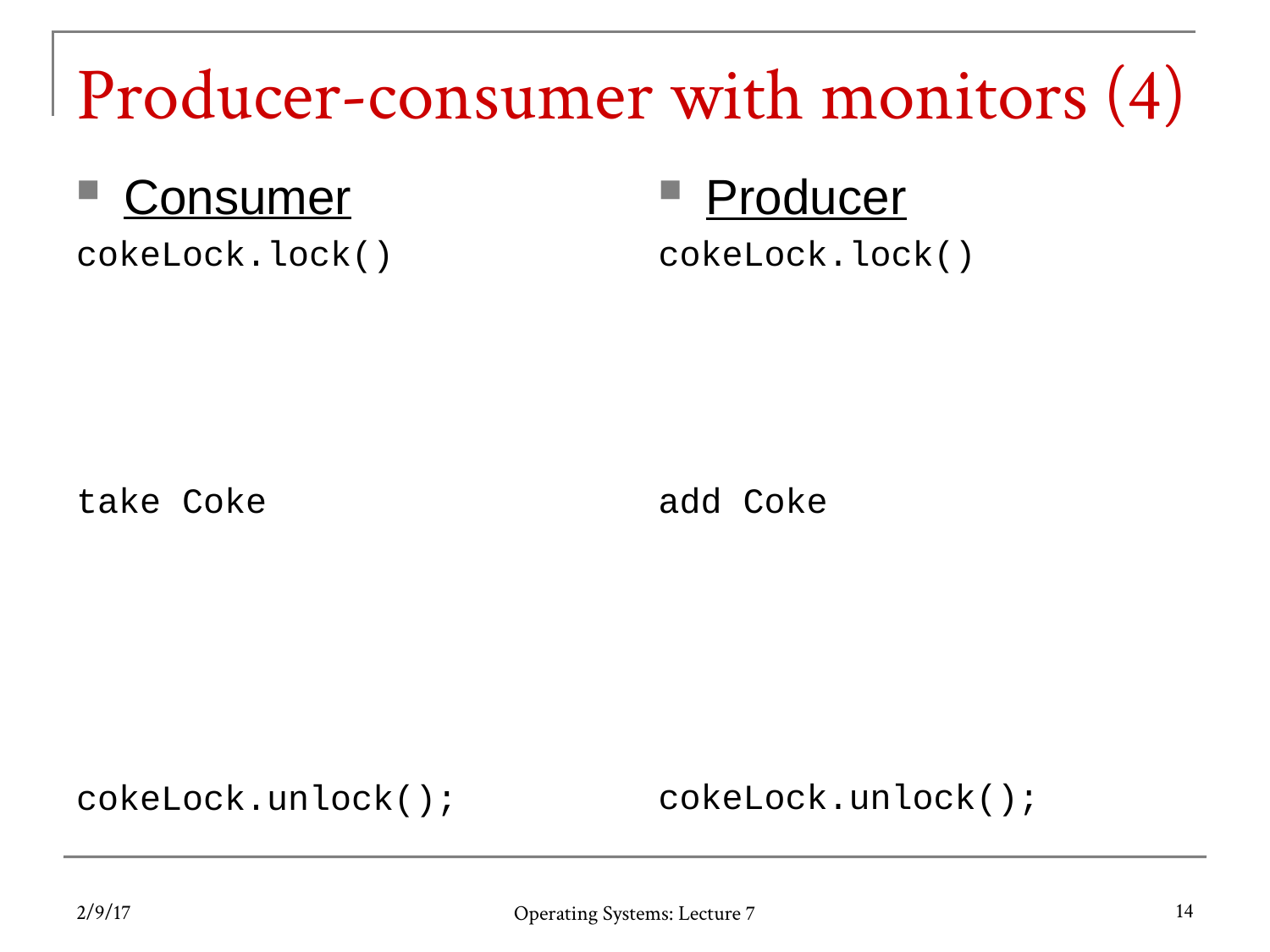

# Producer-consumer with monitors (4)
Consumer
cokeLock.lock()

take Coke

cokeLock.unlock();

Producer
cokeLock.lock()

add Coke

cokeLock.unlock();
2/9/17
14
Operating Systems: Lecture 7